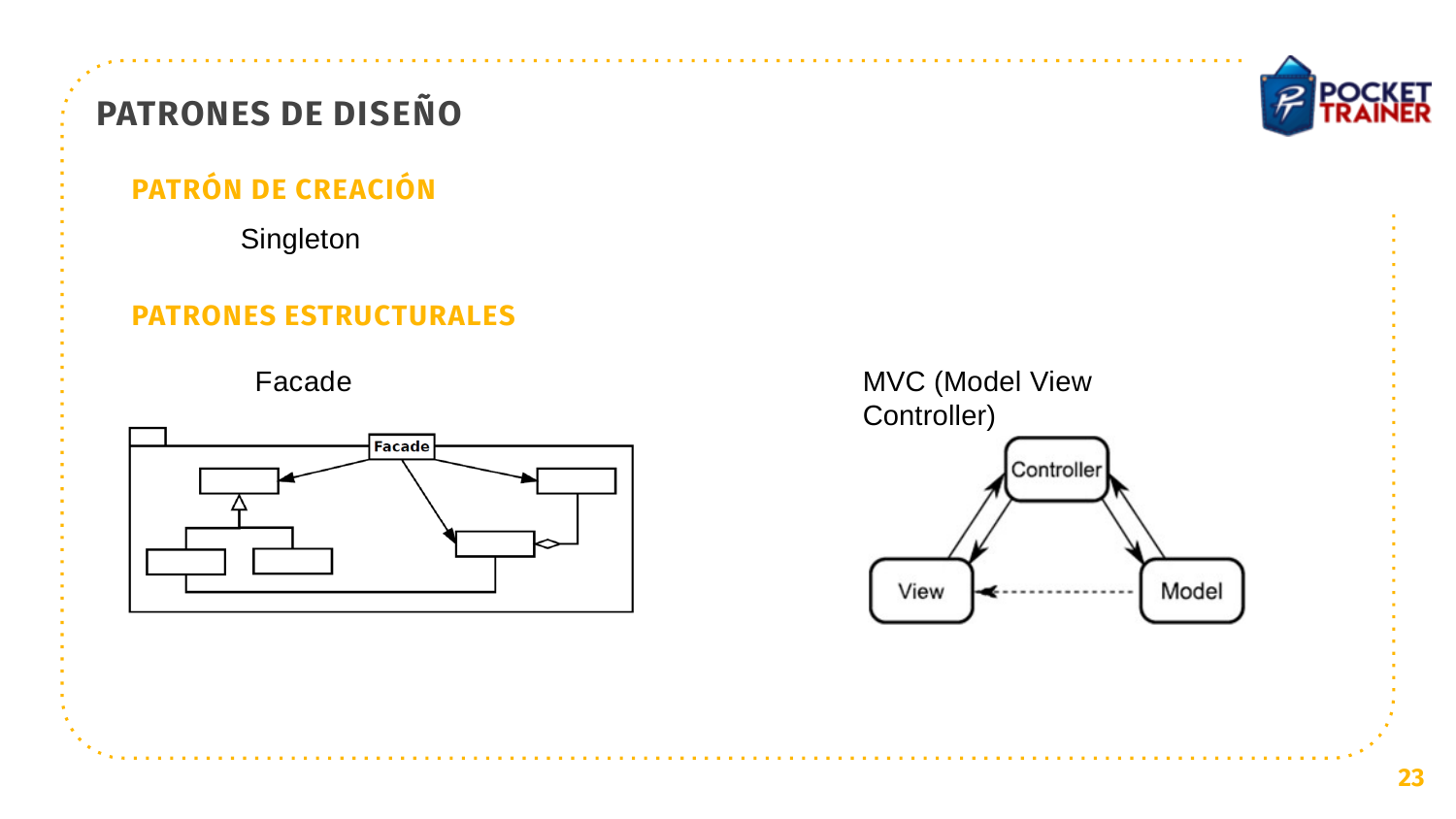

# PATRONES DE DISEÑO
PATRÓN DE CREACIÓN
Singleton

PATRONES ESTRUCTURALES
Facade
MVC (Model View Controller)
23